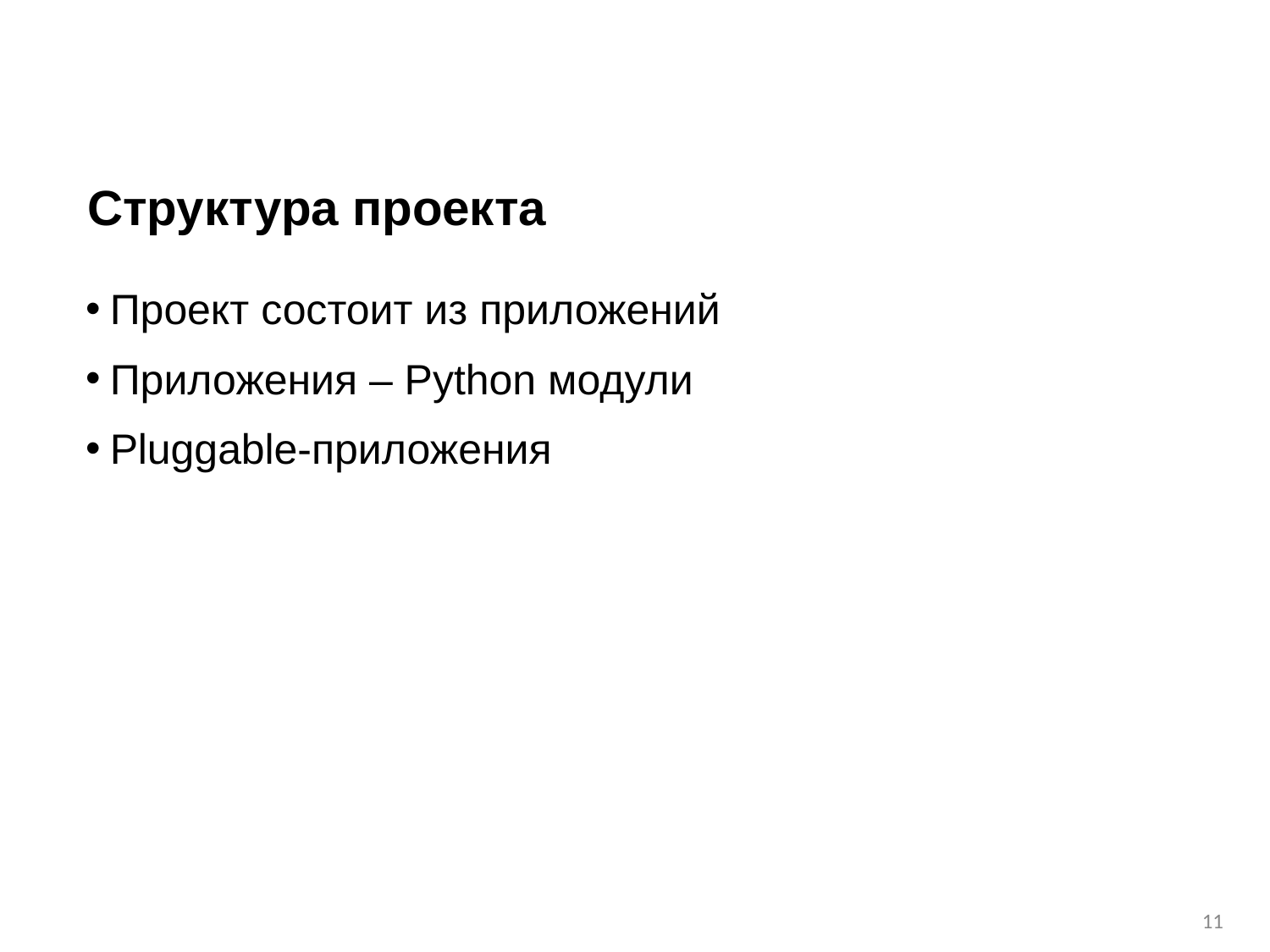

# Структура проекта
Проект состоит из приложений
Приложения – Python модули
Pluggable-приложения
11